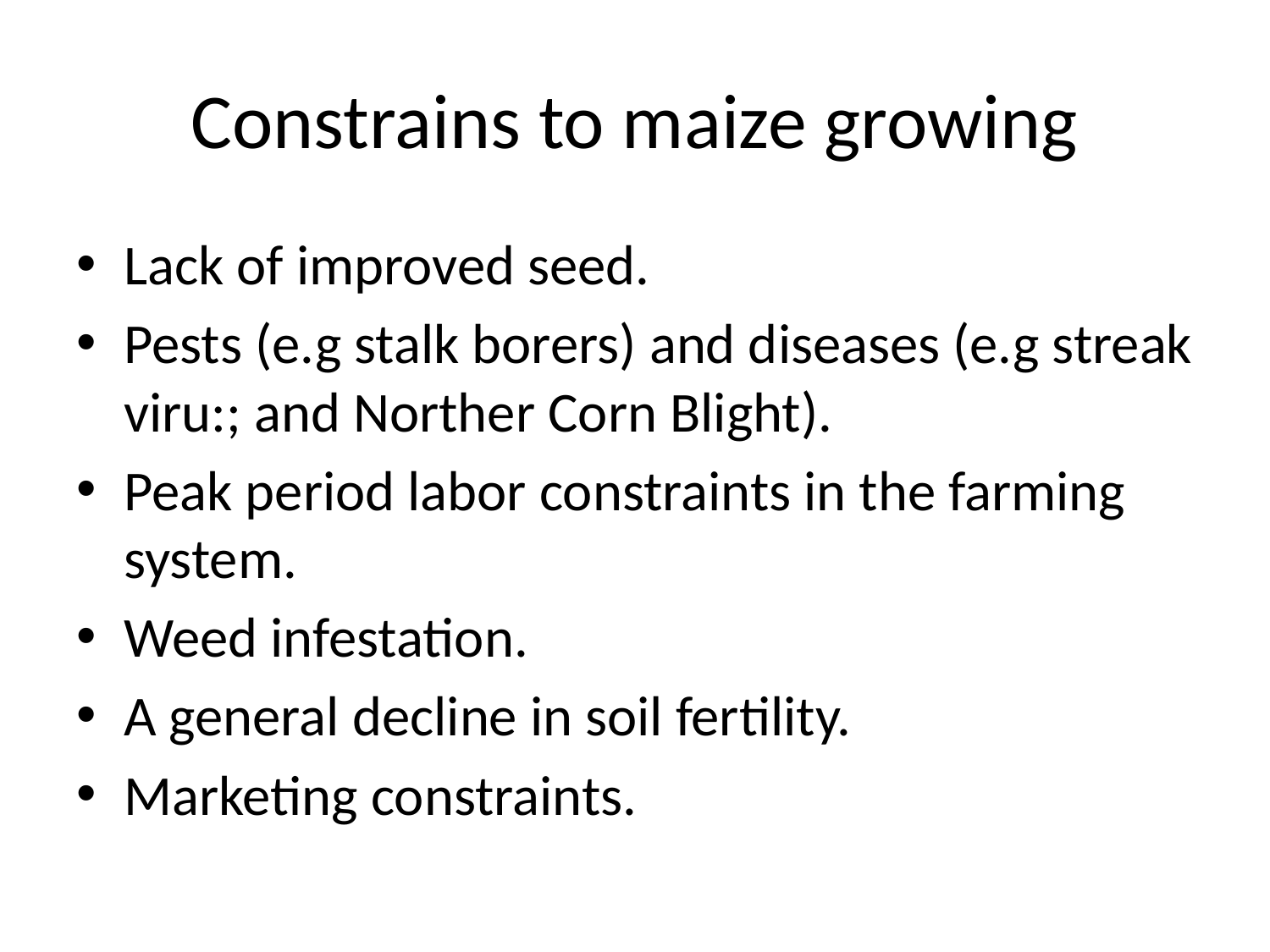

# Constrains to maize growing
Lack of improved seed.
Pests (e.g stalk borers) and diseases (e.g streak viru:; and Norther Corn Blight).
Peak period labor constraints in the farming system.
Weed infestation.
A general decline in soil fertility.
Marketing constraints.